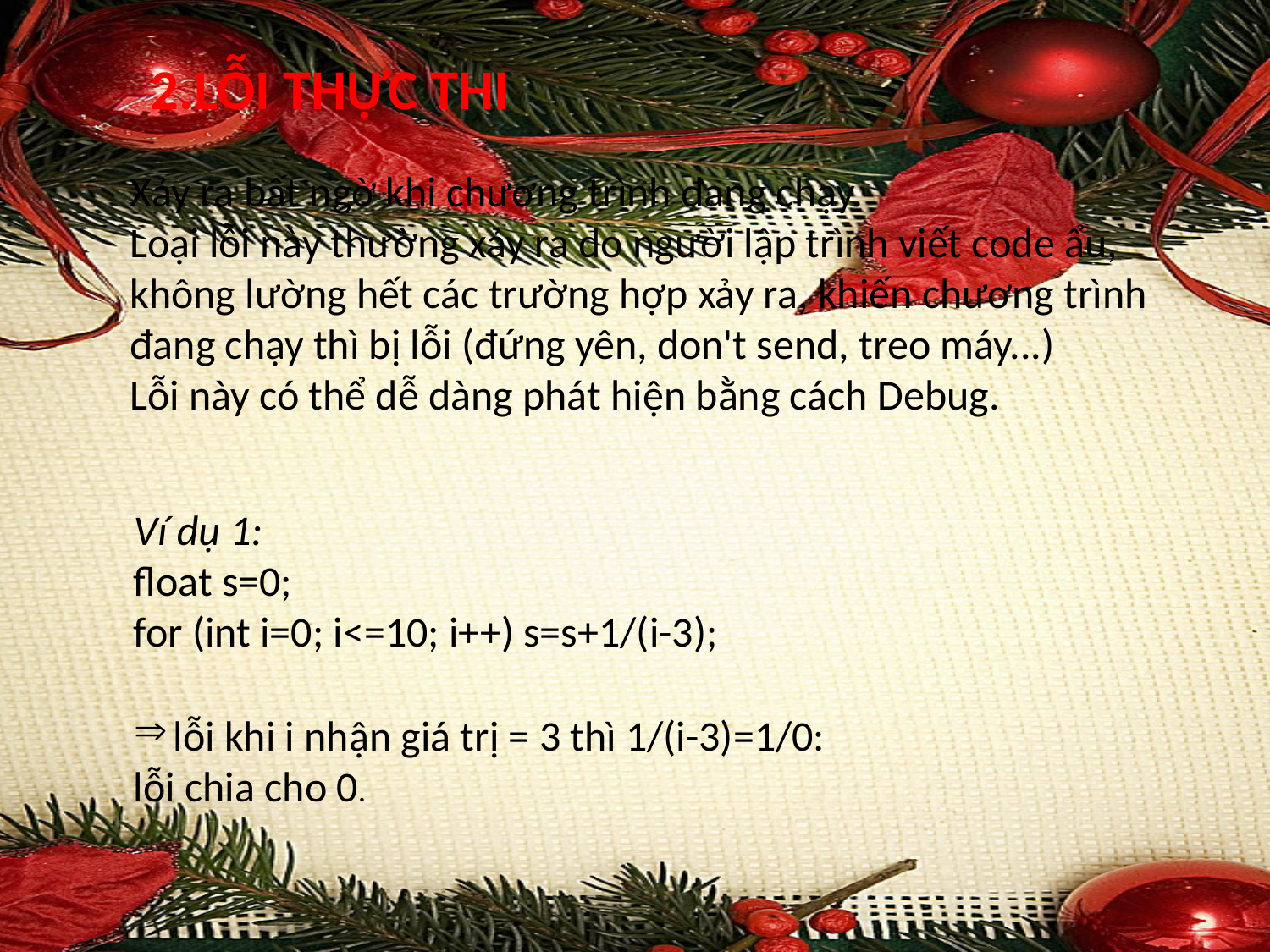

2.LỖI THỰC THI
Xảy ra bất ngờ khi chương trình đang chạy.
Loại lỗi này thường xảy ra do người lập trình viết code ẩu, không lường hết các trường hợp xảy ra, khiến chương trình đang chạy thì bị lỗi (đứng yên, don't send, treo máy...)
Lỗi này có thể dễ dàng phát hiện bằng cách Debug.
Ví dụ 1:
float s=0;
for (int i=0; i<=10; i++) s=s+1/(i-3);
lỗi khi i nhận giá trị = 3 thì 1/(i-3)=1/0:
lỗi chia cho 0.